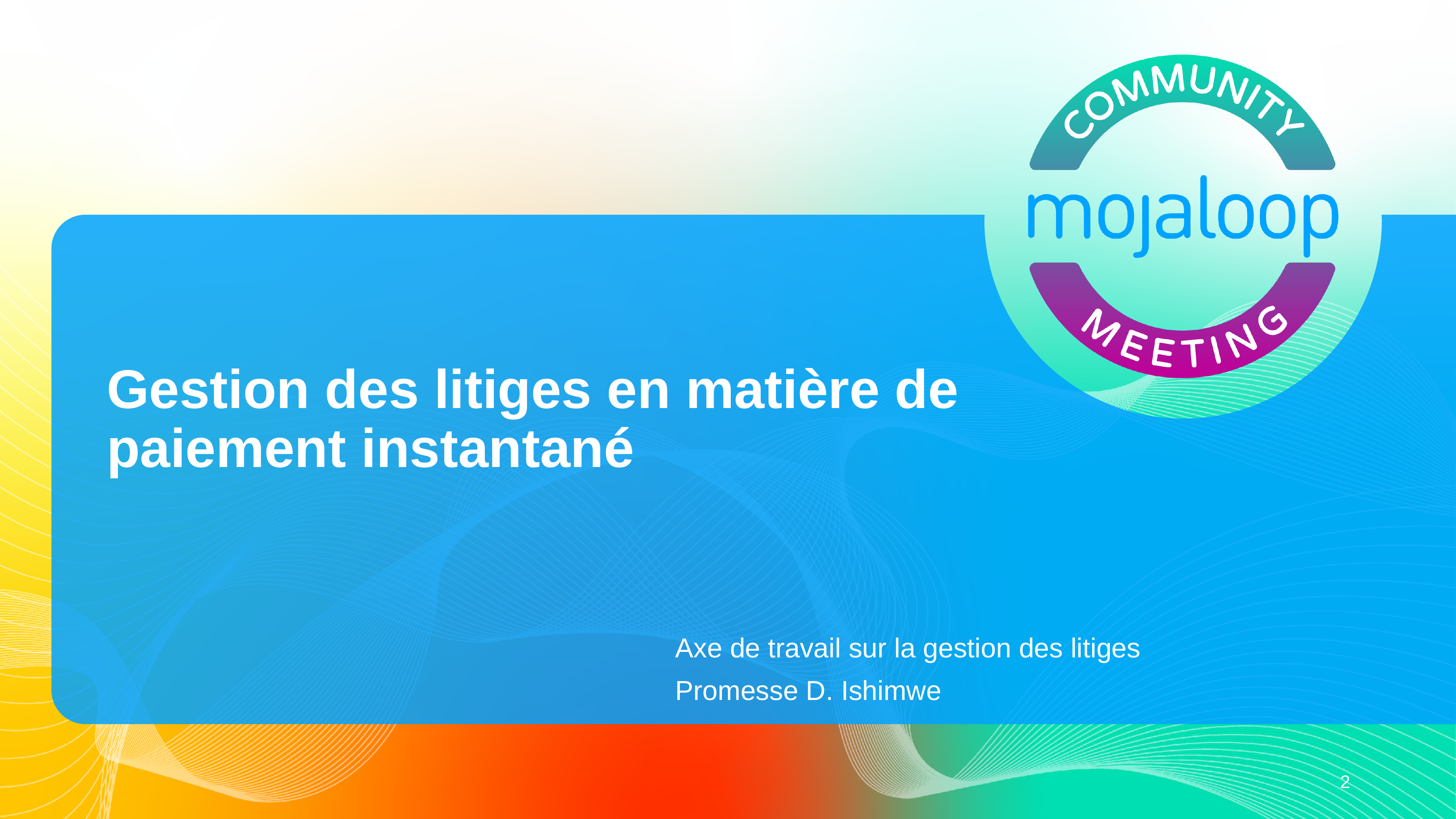

# Gestion des litiges en matière de paiement instantané

Axe de travail sur la gestion des litiges
Promesse D. Ishimwe
2